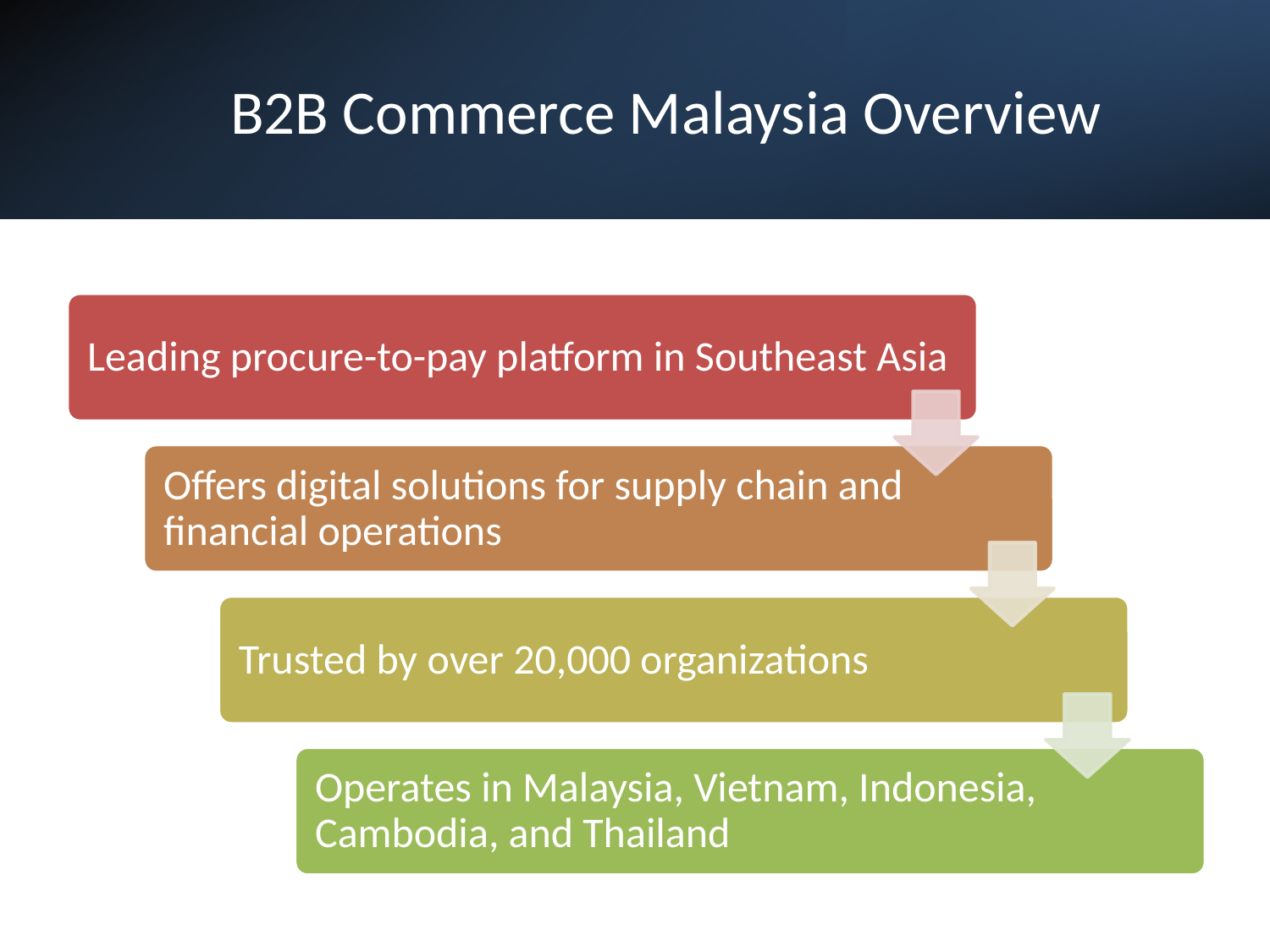

# B2B Commerce Malaysia Overview
Leading procure-to-pay platform in Southeast Asia
Offers digital solutions for supply chain and financial operations
Trusted by over 20,000 organizations
Operates in Malaysia, Vietnam, Indonesia, Cambodia, and Thailand